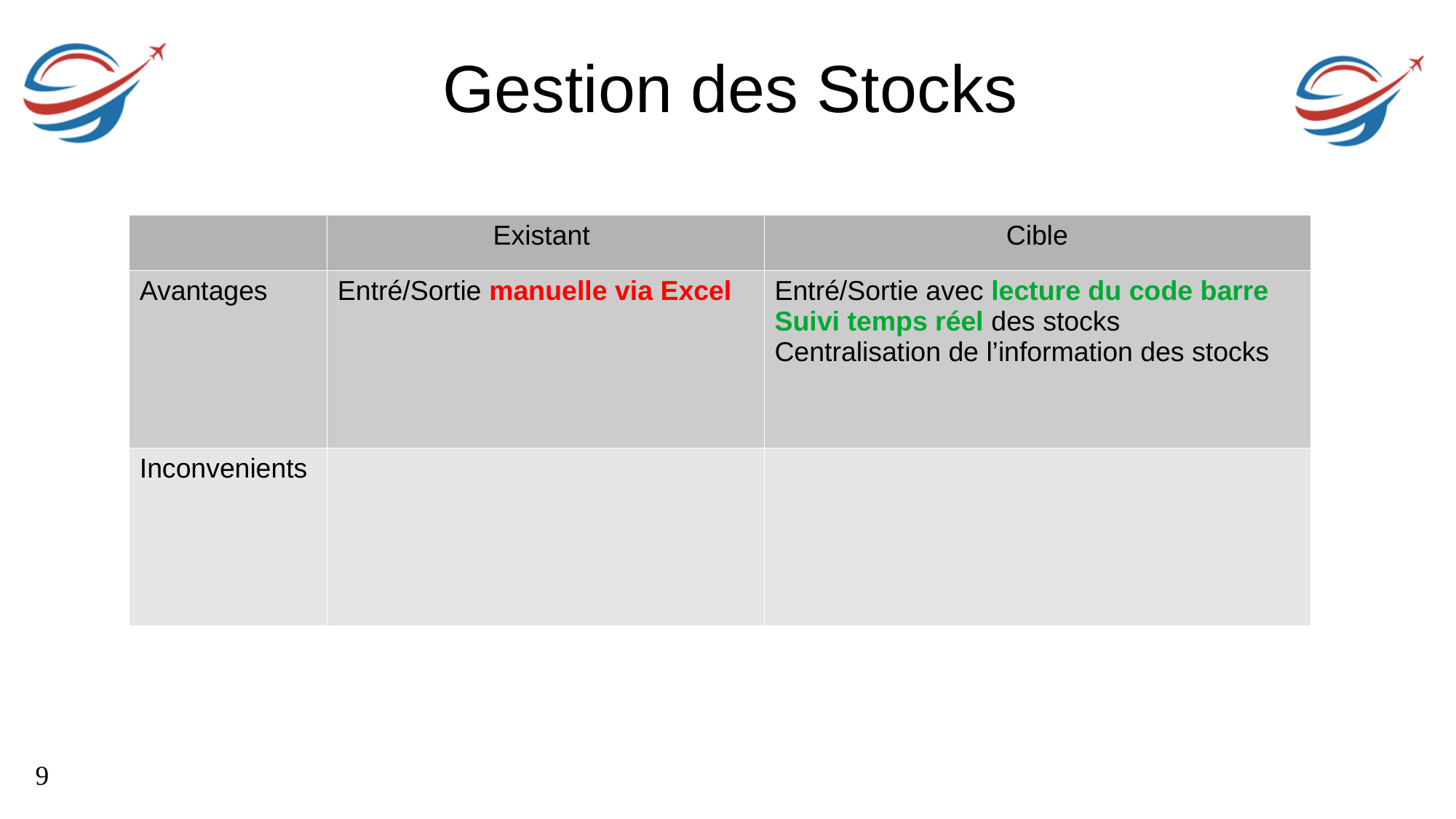

Gestion des Stocks
|  | Existant | Cible |
| --- | --- | --- |
| Avantages | Entré/Sortie manuelle via Excel | Entré/Sortie avec lecture du code barre Suivi temps réel des stocks Centralisation de l’information des stocks |
| Inconvenients |  |  |